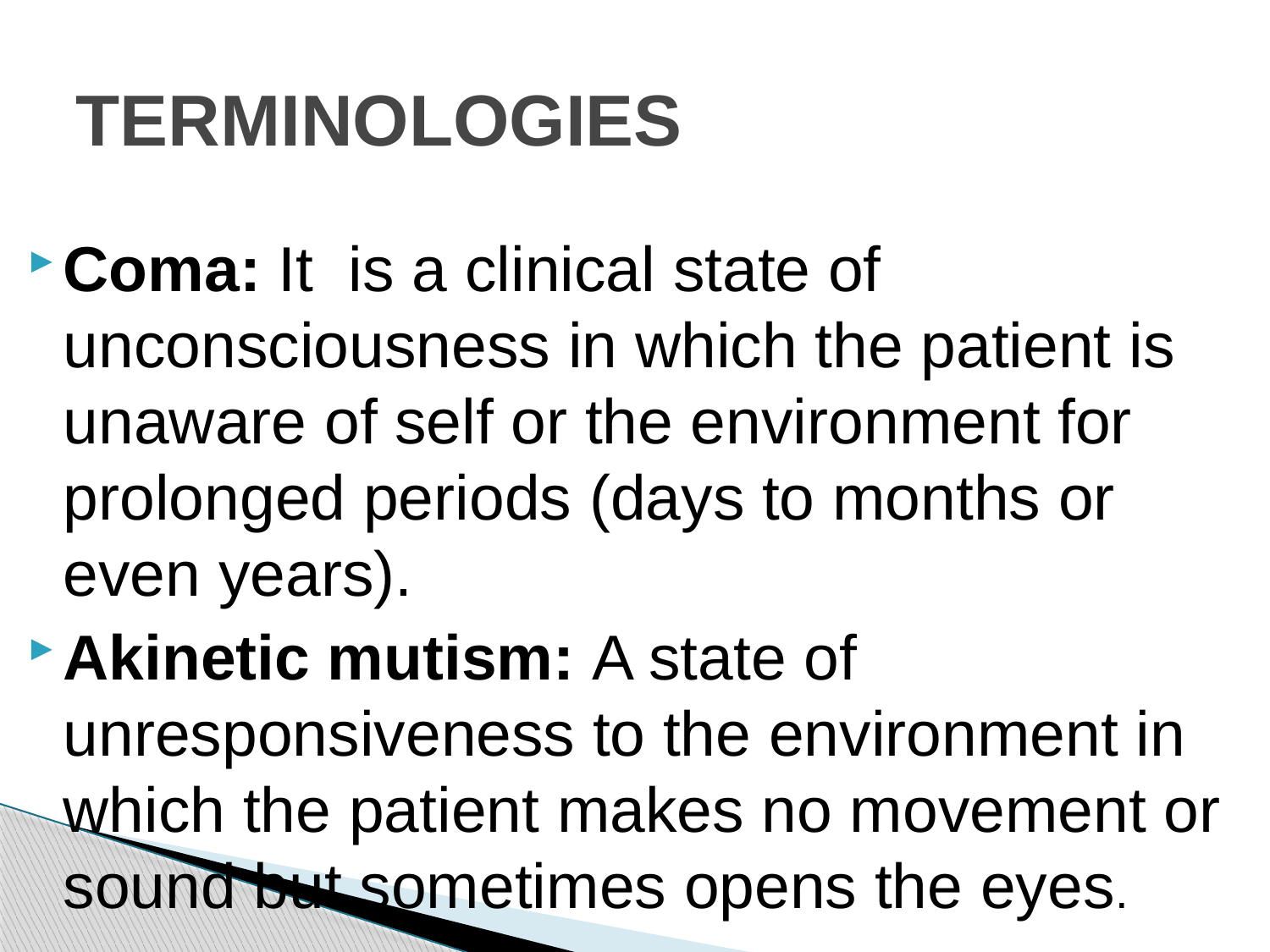

# TERMINOLOGIES
Coma: It  is a clinical state of unconsciousness in which the patient is unaware of self or the environment for prolonged periods (days to months or even years).
Akinetic mutism: A state of unresponsiveness to the environment in which the patient makes no movement or sound but sometimes opens the eyes.